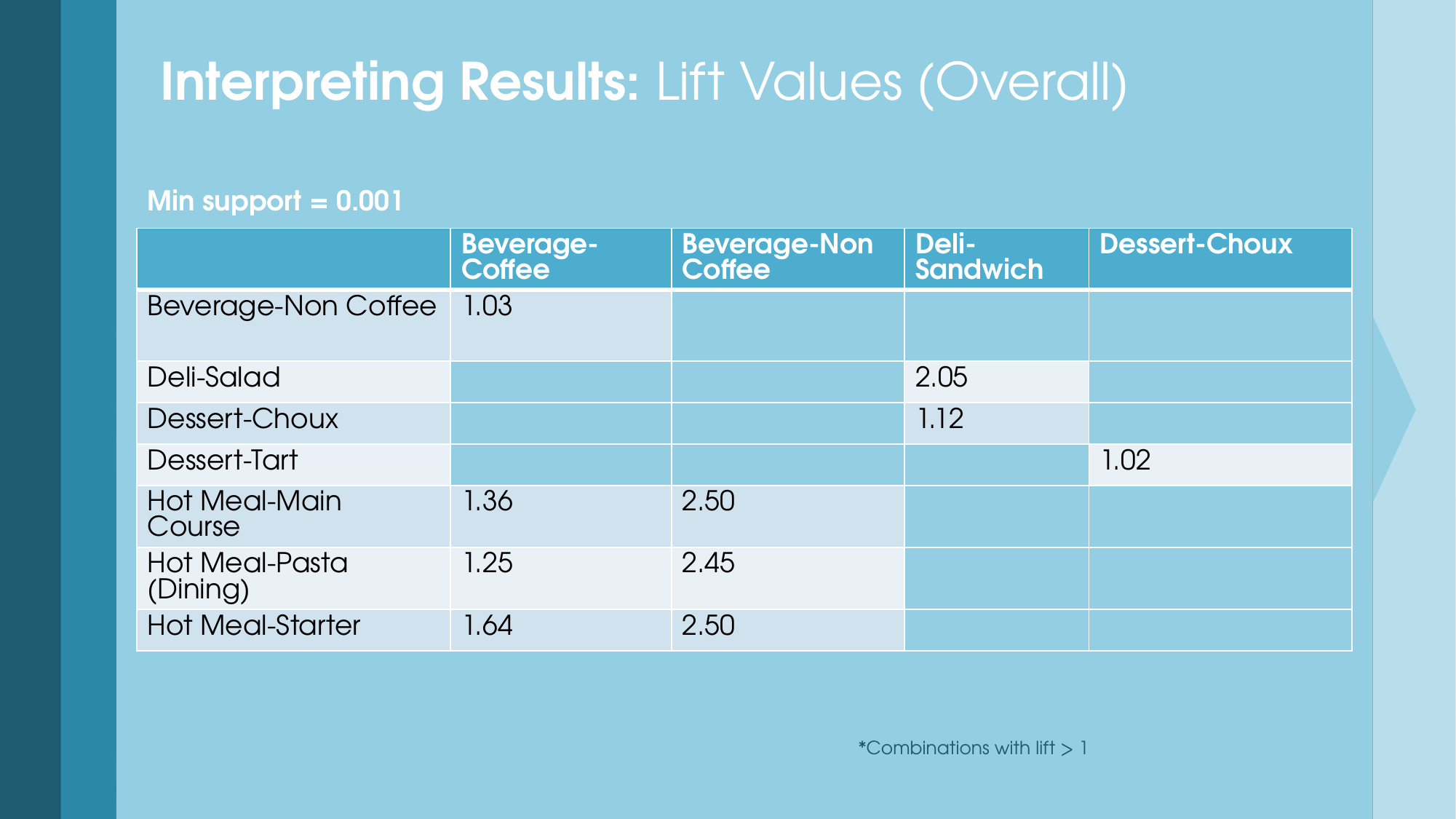

# Interpreting Results: Lift Values (Overall)
Min support = 0.001
|  | Beverage-Coffee | Beverage-Non Coffee | Deli-Sandwich | Dessert-Choux |
| --- | --- | --- | --- | --- |
| Beverage-Non Coffee | 1.03 |  |  |  |
| Deli-Salad |  |  | 2.05 |  |
| Dessert-Choux |  |  | 1.12 |  |
| Dessert-Tart |  |  |  | 1.02 |
| Hot Meal-Main Course | 1.36 | 2.50 |  |  |
| Hot Meal-Pasta (Dining) | 1.25 | 2.45 |  |  |
| Hot Meal-Starter | 1.64 | 2.50 |  |  |

*Combinations with lift > 1